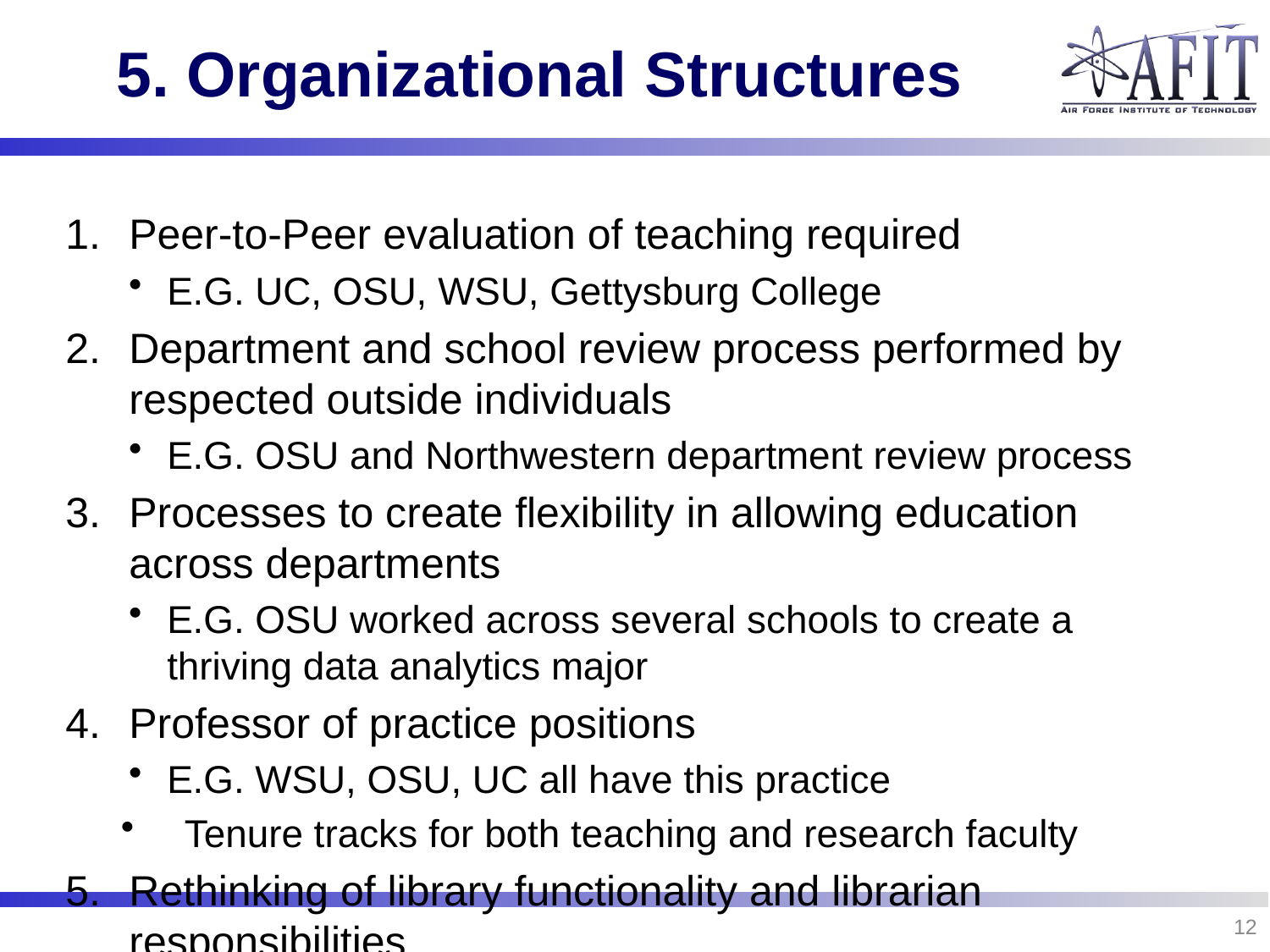

# 5. Organizational Structures
Peer-to-Peer evaluation of teaching required
E.G. UC, OSU, WSU, Gettysburg College
Department and school review process performed by respected outside individuals
E.G. OSU and Northwestern department review process
Processes to create flexibility in allowing education across departments
E.G. OSU worked across several schools to create a thriving data analytics major
Professor of practice positions
E.G. WSU, OSU, UC all have this practice
Tenure tracks for both teaching and research faculty
Rethinking of library functionality and librarian responsibilities
`
12